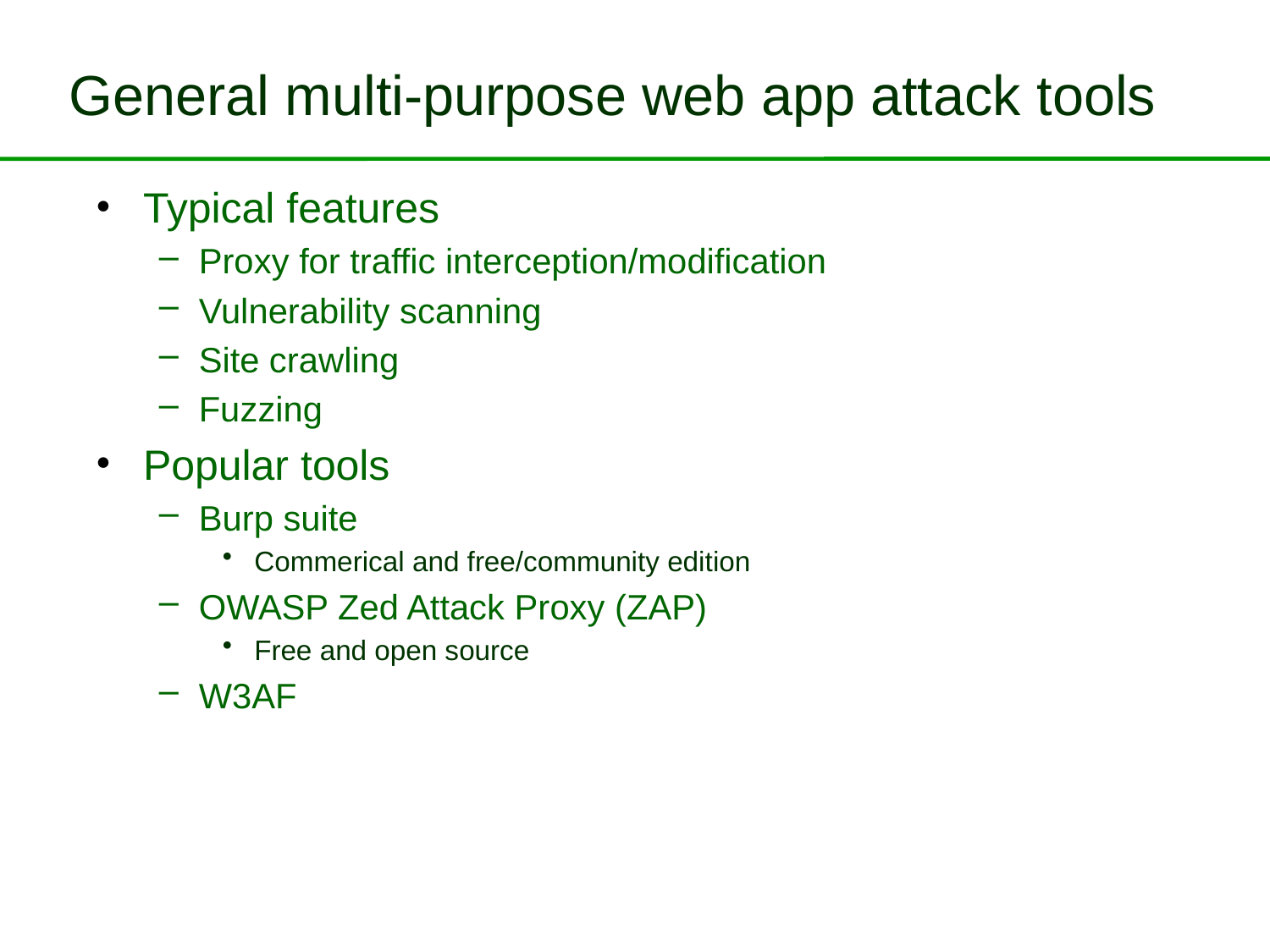

# General multi-purpose web app attack tools
Typical features
Proxy for traffic interception/modification
Vulnerability scanning
Site crawling
Fuzzing
Popular tools
Burp suite
Commerical and free/community edition
OWASP Zed Attack Proxy (ZAP)
Free and open source
W3AF